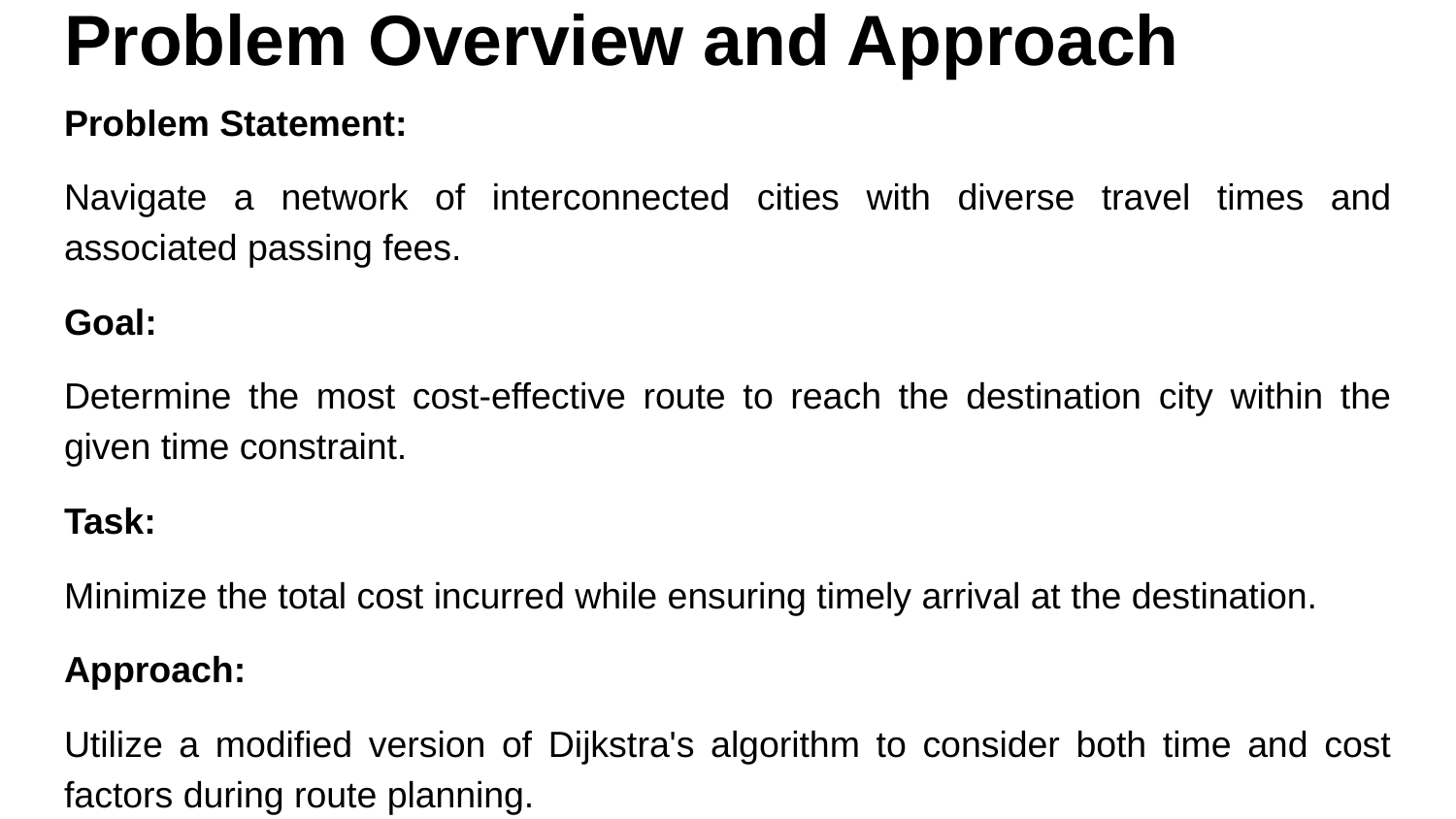

# Problem Overview and Approach
Problem Statement:
Navigate a network of interconnected cities with diverse travel times and associated passing fees.
Goal:
Determine the most cost-effective route to reach the destination city within the given time constraint.
Task:
Minimize the total cost incurred while ensuring timely arrival at the destination.
Approach:
Utilize a modified version of Dijkstra's algorithm to consider both time and cost factors during route planning.